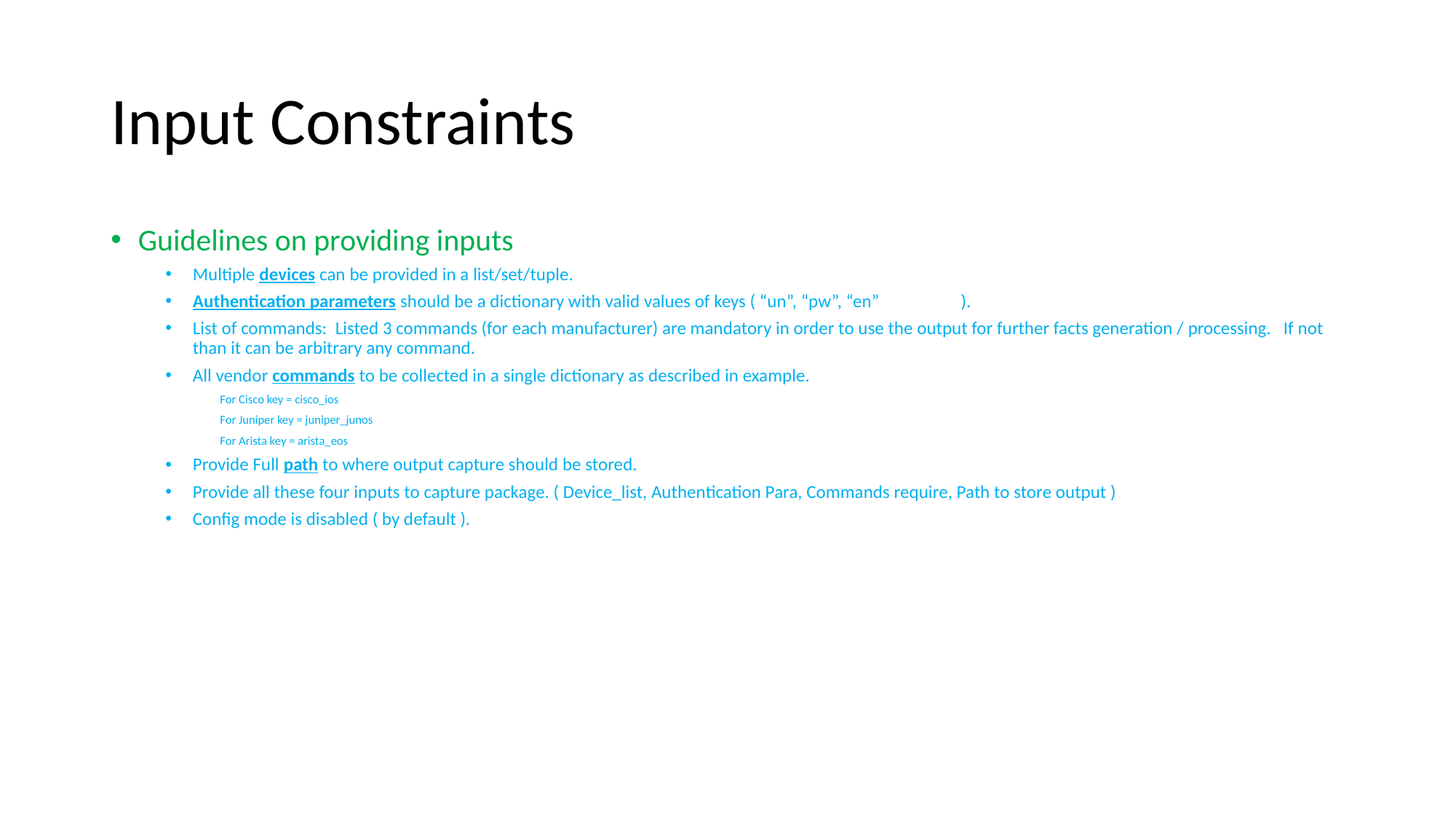

# Input Constraints
Guidelines on providing inputs
Multiple devices can be provided in a list/set/tuple.
Authentication parameters should be a dictionary with valid values of keys ( “un”, “pw”, “en”	 ).
List of commands:  Listed 3 commands (for each manufacturer) are mandatory in order to use the output for further facts generation / processing.   If not than it can be arbitrary any command.
All vendor commands to be collected in a single dictionary as described in example.
For Cisco key = cisco_ios
For Juniper key = juniper_junos
For Arista key = arista_eos
Provide Full path to where output capture should be stored.
Provide all these four inputs to capture package. ( Device_list, Authentication Para, Commands require, Path to store output )
Config mode is disabled ( by default ).